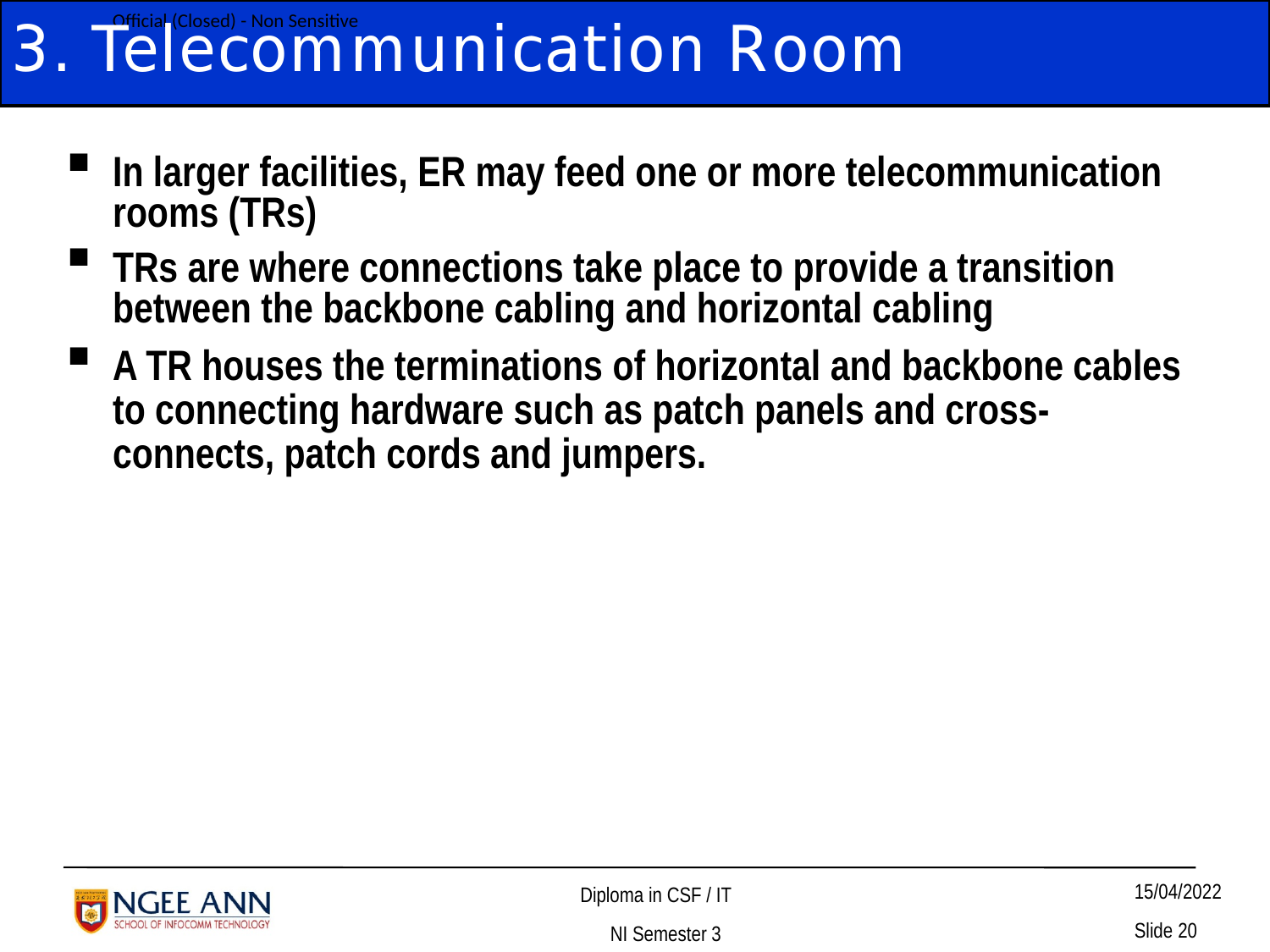

# 3. Telecommunication Room
In larger facilities, ER may feed one or more telecommunication rooms (TRs)
TRs are where connections take place to provide a transition between the backbone cabling and horizontal cabling
A TR houses the terminations of horizontal and backbone cables to connecting hardware such as patch panels and cross-connects, patch cords and jumpers.